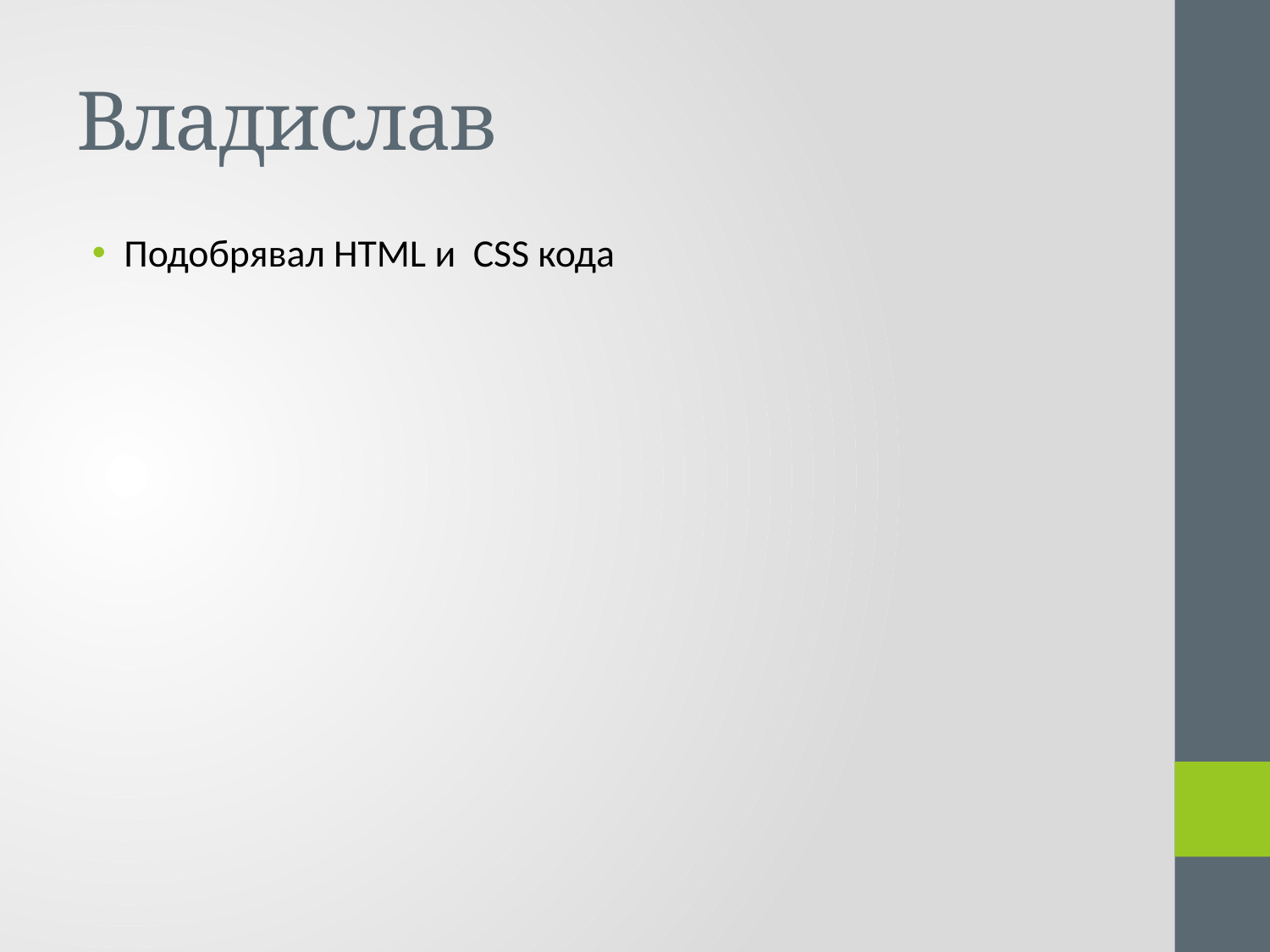

# Владислав
Подобрявал HTML и  CSS кода